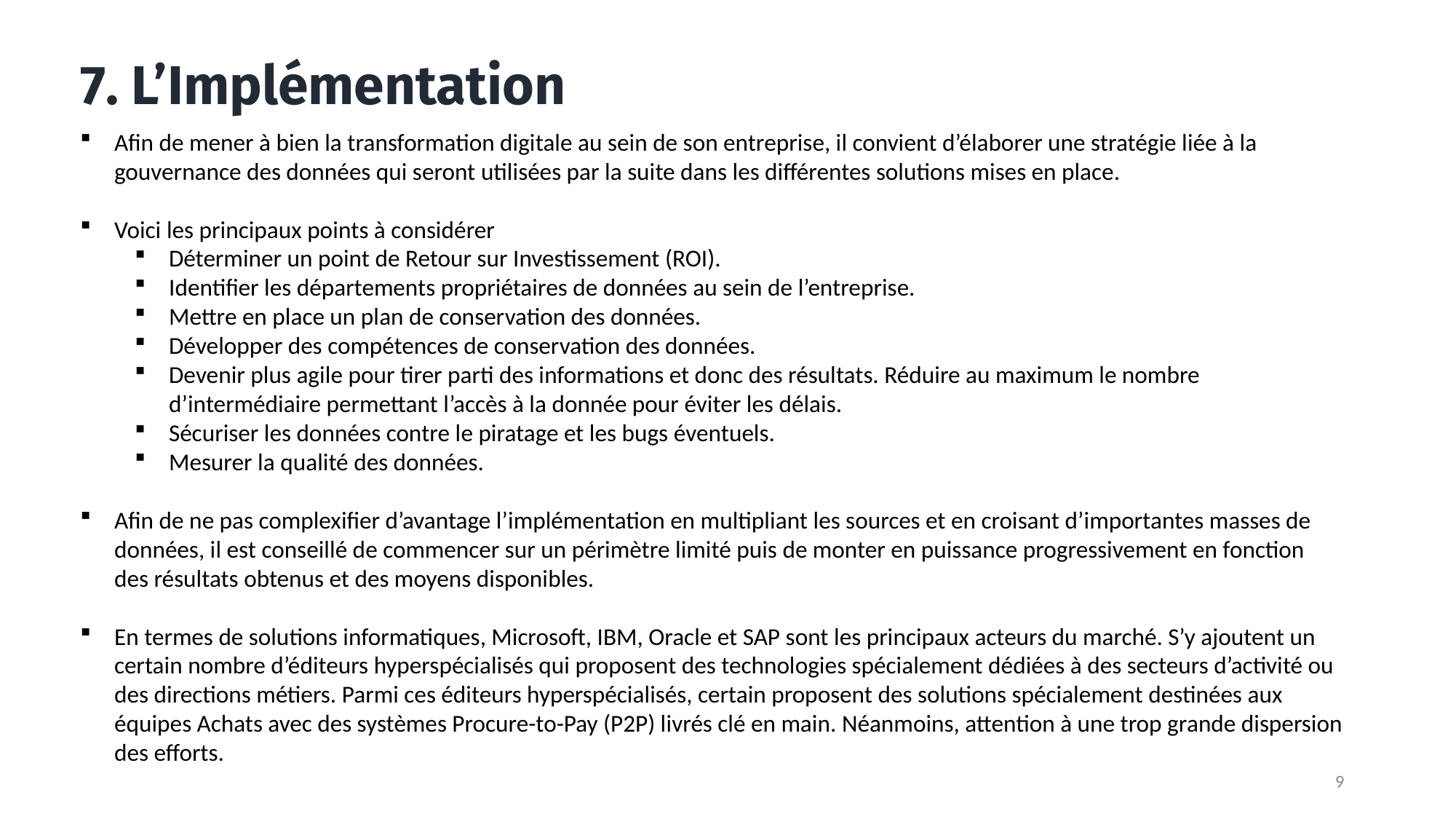

7. L’Implémentation
Afin de mener à bien la transformation digitale au sein de son entreprise, il convient d’élaborer une stratégie liée à la gouvernance des données qui seront utilisées par la suite dans les différentes solutions mises en place.

Voici les principaux points à considérer
Déterminer un point de Retour sur Investissement (ROI).
Identifier les départements propriétaires de données au sein de l’entreprise.
Mettre en place un plan de conservation des données.
Développer des compétences de conservation des données.
Devenir plus agile pour tirer parti des informations et donc des résultats. Réduire au maximum le nombre d’intermédiaire permettant l’accès à la donnée pour éviter les délais.
Sécuriser les données contre le piratage et les bugs éventuels.
Mesurer la qualité des données.

Afin de ne pas complexifier d’avantage l’implémentation en multipliant les sources et en croisant d’importantes masses de données, il est conseillé de commencer sur un périmètre limité puis de monter en puissance progressivement en fonction des résultats obtenus et des moyens disponibles.

En termes de solutions informatiques, Microsoft, IBM, Oracle et SAP sont les principaux acteurs du marché. S’y ajoutent un certain nombre d’éditeurs hyperspécialisés qui proposent des technologies spécialement dédiées à des secteurs d’activité ou des directions métiers. Parmi ces éditeurs hyperspécialisés, certain proposent des solutions spécialement destinées aux équipes Achats avec des systèmes Procure-to-Pay (P2P) livrés clé en main. Néanmoins, attention à une trop grande dispersion des efforts.
9